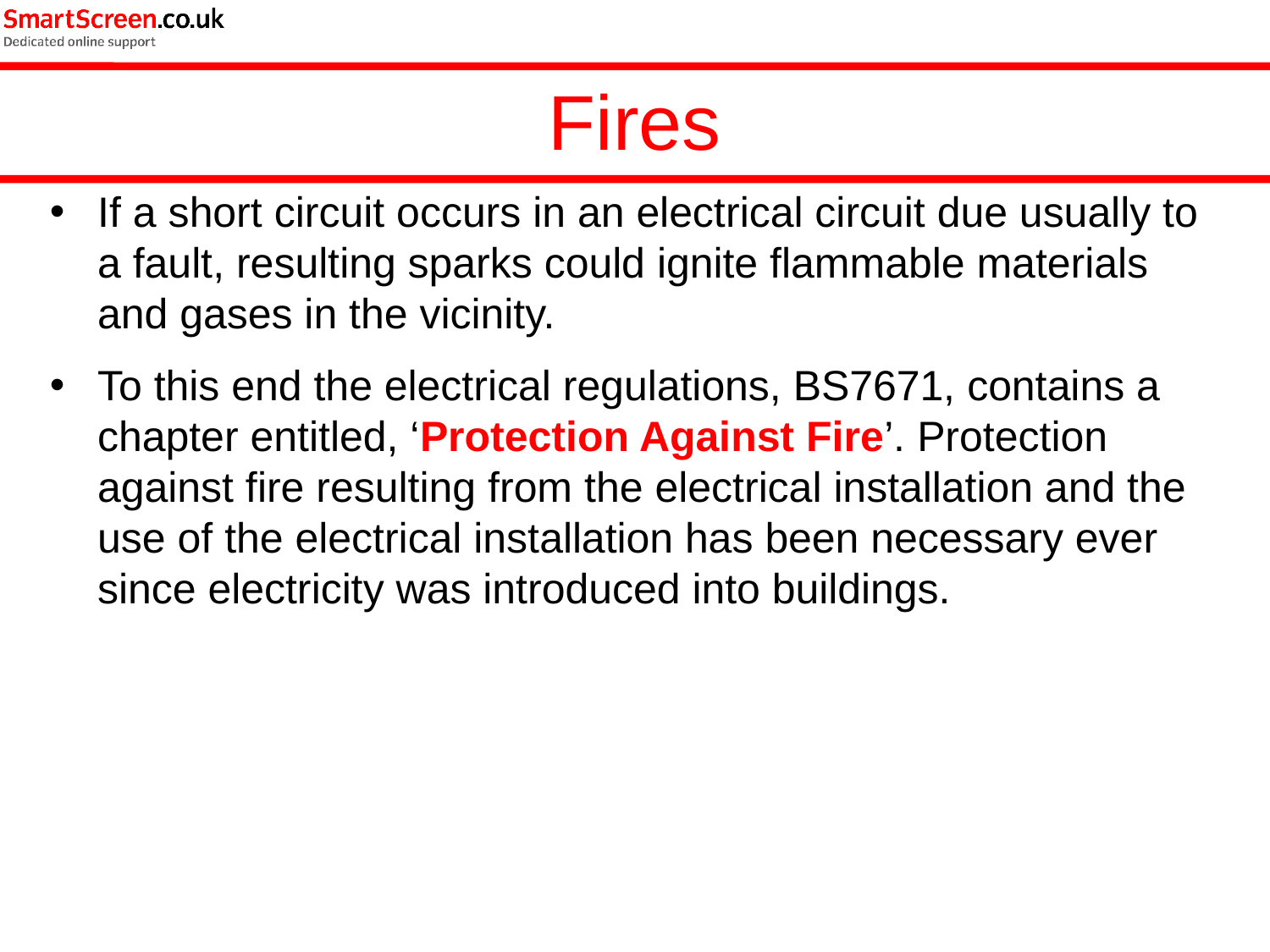

Fires
If a short circuit occurs in an electrical circuit due usually to a fault, resulting sparks could ignite flammable materials and gases in the vicinity.
To this end the electrical regulations, BS7671, contains a chapter entitled, ‘Protection Against Fire’. Protection against fire resulting from the electrical installation and the use of the electrical installation has been necessary ever since electricity was introduced into buildings.